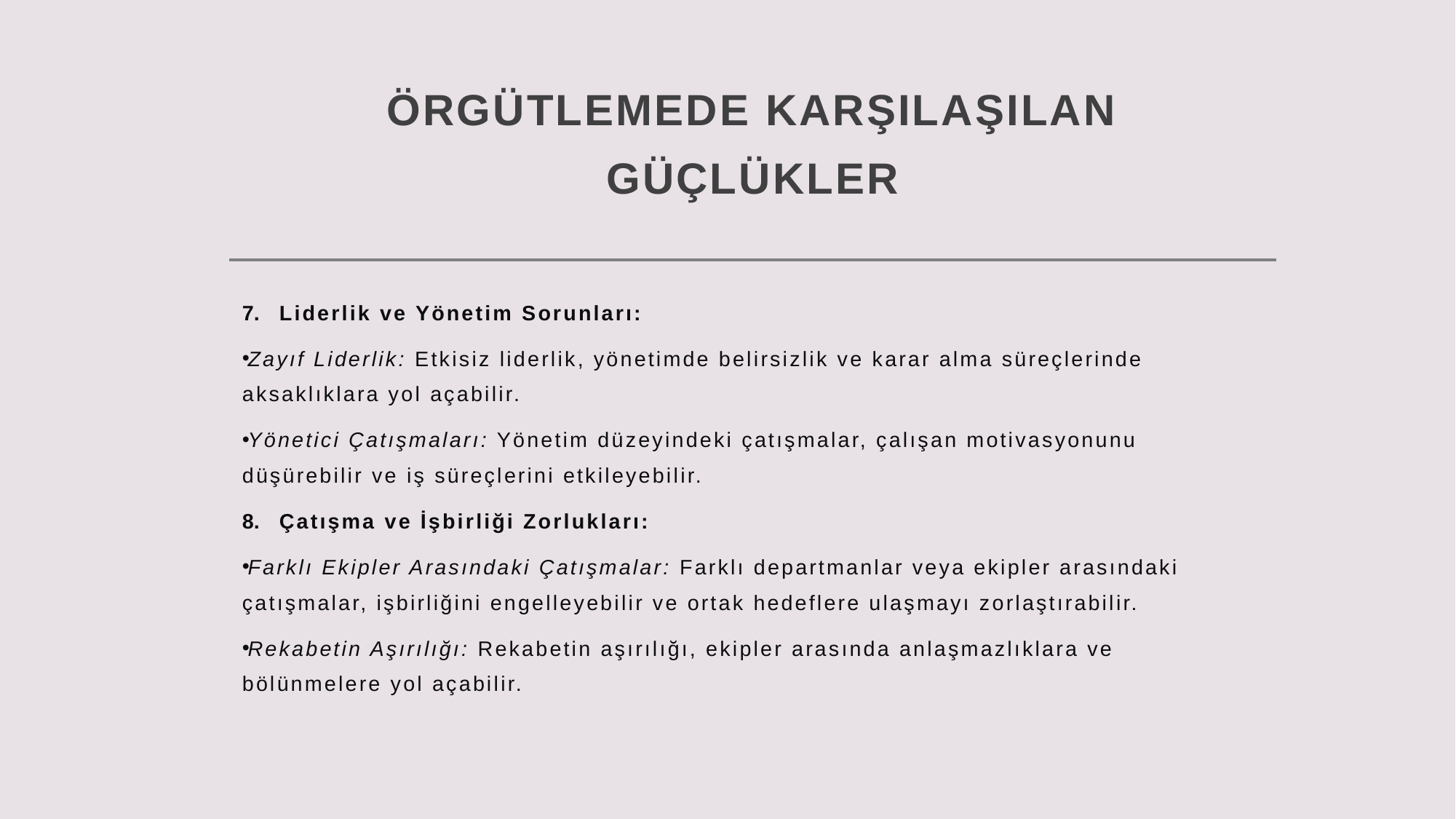

# ÖRGÜTLEMEDE KARŞILAŞILAN GÜÇLÜKLER
Liderlik ve Yönetim Sorunları:
Zayıf Liderlik: Etkisiz liderlik, yönetimde belirsizlik ve karar alma süreçlerinde aksaklıklara yol açabilir.
Yönetici Çatışmaları: Yönetim düzeyindeki çatışmalar, çalışan motivasyonunu düşürebilir ve iş süreçlerini etkileyebilir.
Çatışma ve İşbirliği Zorlukları:
Farklı Ekipler Arasındaki Çatışmalar: Farklı departmanlar veya ekipler arasındaki çatışmalar, işbirliğini engelleyebilir ve ortak hedeflere ulaşmayı zorlaştırabilir.
Rekabetin Aşırılığı: Rekabetin aşırılığı, ekipler arasında anlaşmazlıklara ve bölünmelere yol açabilir.